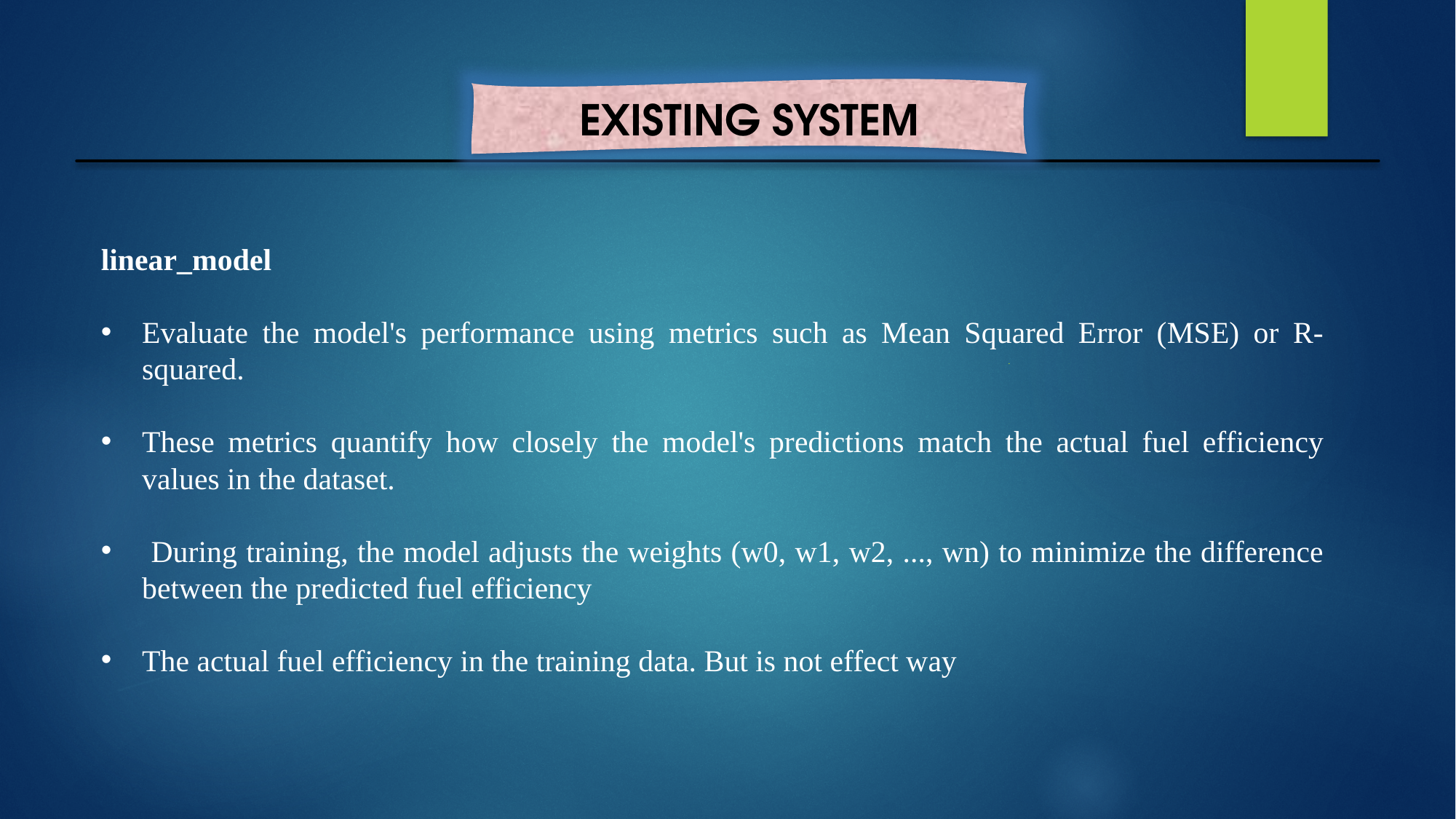

EXISTING SYSTEM
linear_model

Evaluate the model's performance using metrics such as Mean Squared Error (MSE) or R-squared.

These metrics quantify how closely the model's predictions match the actual fuel efficiency values in the dataset.

 During training, the model adjusts the weights (w0, w1, w2, ..., wn) to minimize the difference between the predicted fuel efficiency

The actual fuel efficiency in the training data. But is not effect way